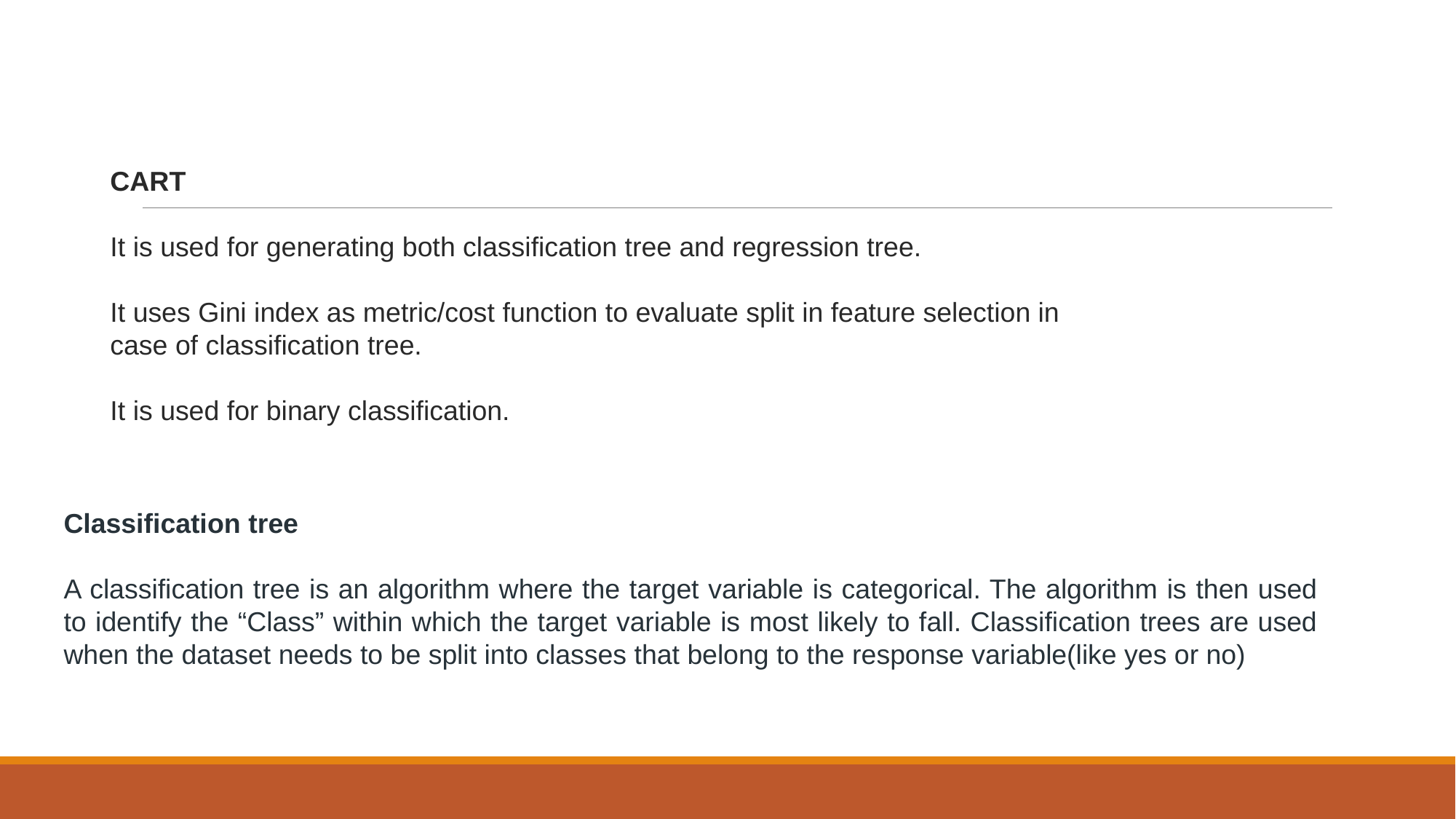

CART

It is used for generating both classification tree and regression tree.

It uses Gini index as metric/cost function to evaluate split in feature selection in case of classification tree.

It is used for binary classification.

Classification tree

A classification tree is an algorithm where the target variable is categorical. The algorithm is then used to identify the “Class” within which the target variable is most likely to fall. Classification trees are used when the dataset needs to be split into classes that belong to the response variable(like yes or no)